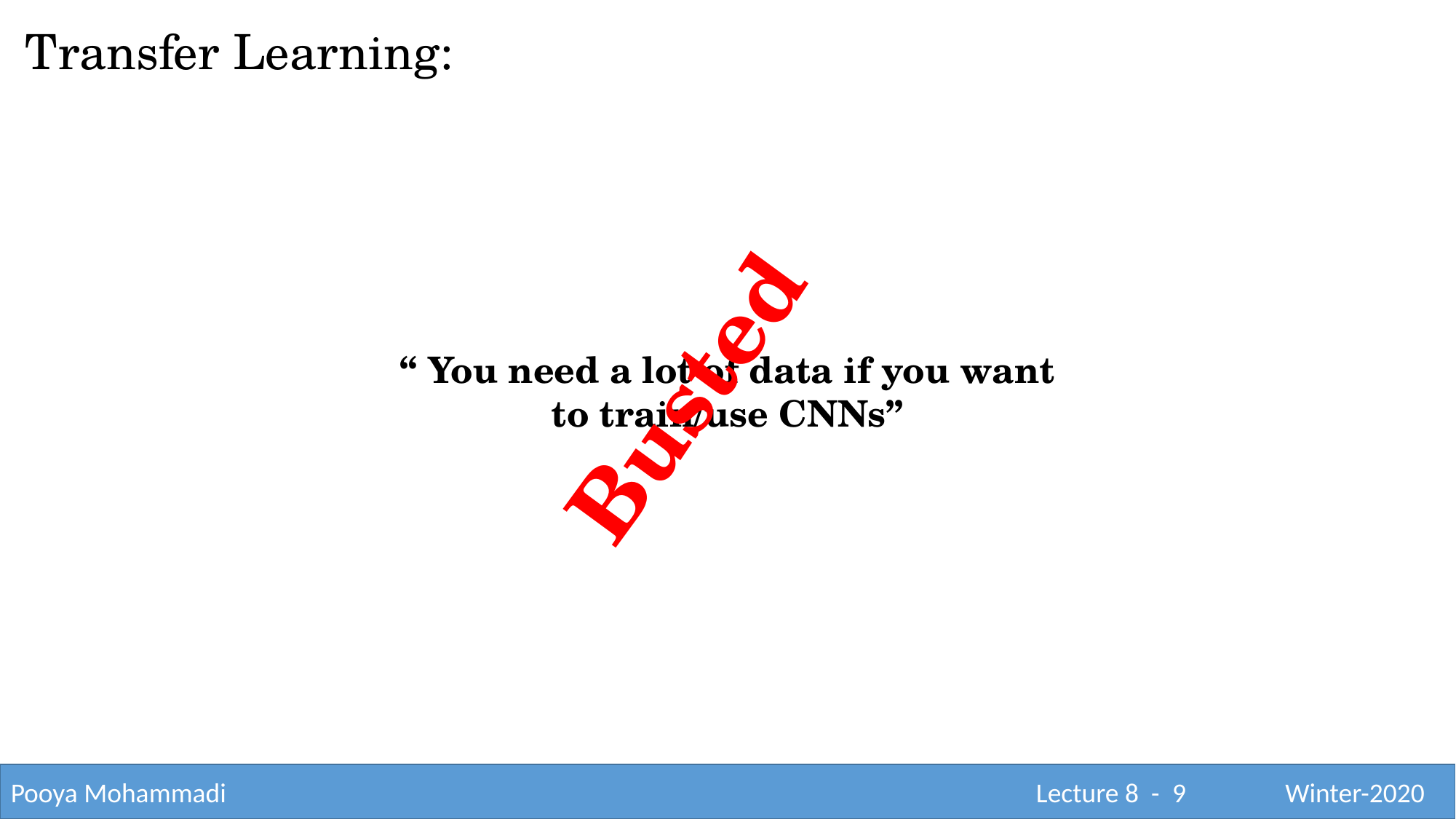

Transfer Learning:
Busted
“ You need a lot of data if you want to train/use CNNs”
Pooya Mohammadi					     			       Lecture 8  -  9	            Winter-2020